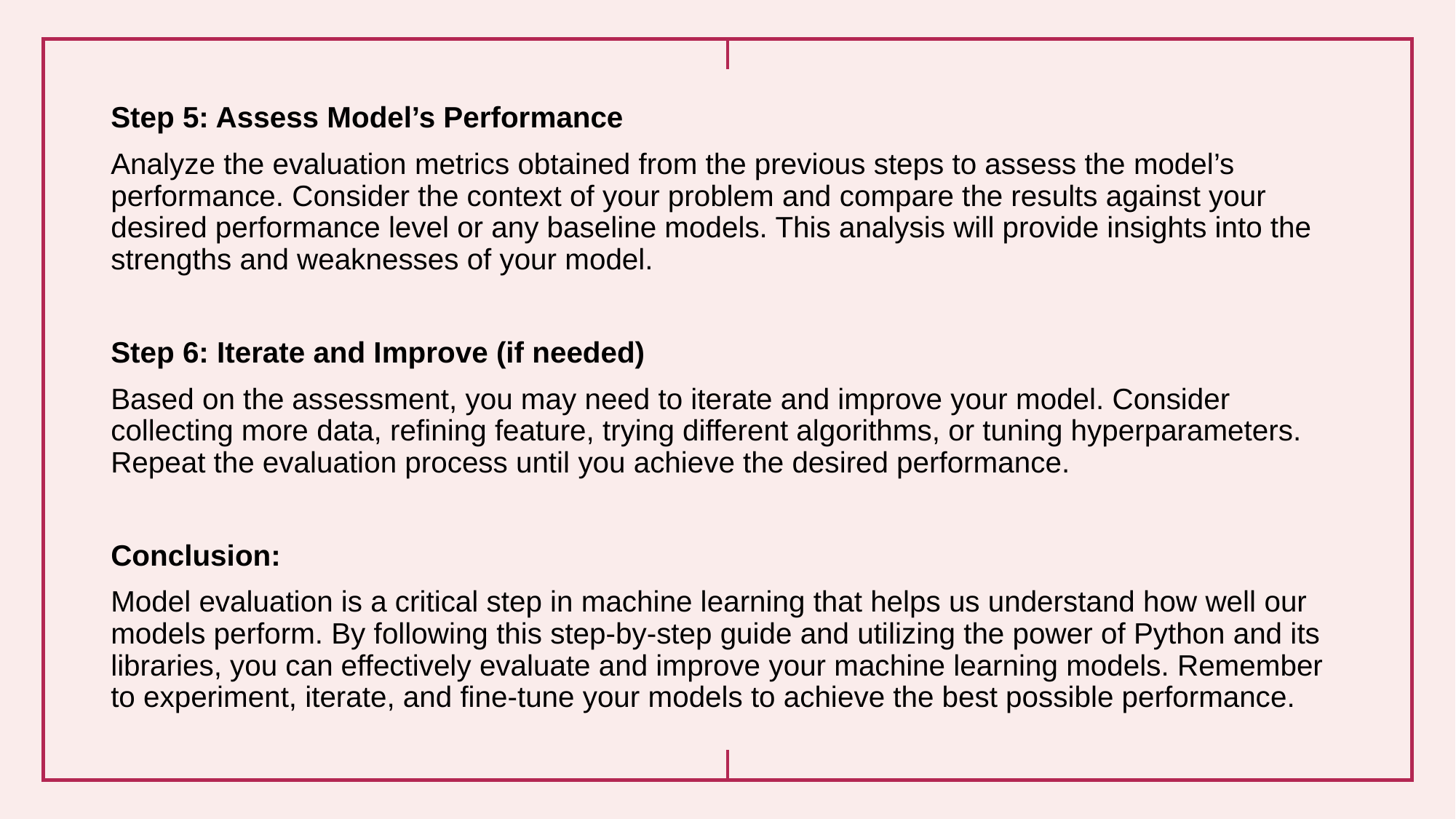

Step 5: Assess Model’s Performance
Analyze the evaluation metrics obtained from the previous steps to assess the model’s performance. Consider the context of your problem and compare the results against your desired performance level or any baseline models. This analysis will provide insights into the strengths and weaknesses of your model.

Step 6: Iterate and Improve (if needed)
Based on the assessment, you may need to iterate and improve your model. Consider collecting more data, refining feature, trying different algorithms, or tuning hyperparameters. Repeat the evaluation process until you achieve the desired performance.

Conclusion:
Model evaluation is a critical step in machine learning that helps us understand how well our models perform. By following this step-by-step guide and utilizing the power of Python and its libraries, you can effectively evaluate and improve your machine learning models. Remember to experiment, iterate, and fine-tune your models to achieve the best possible performance.